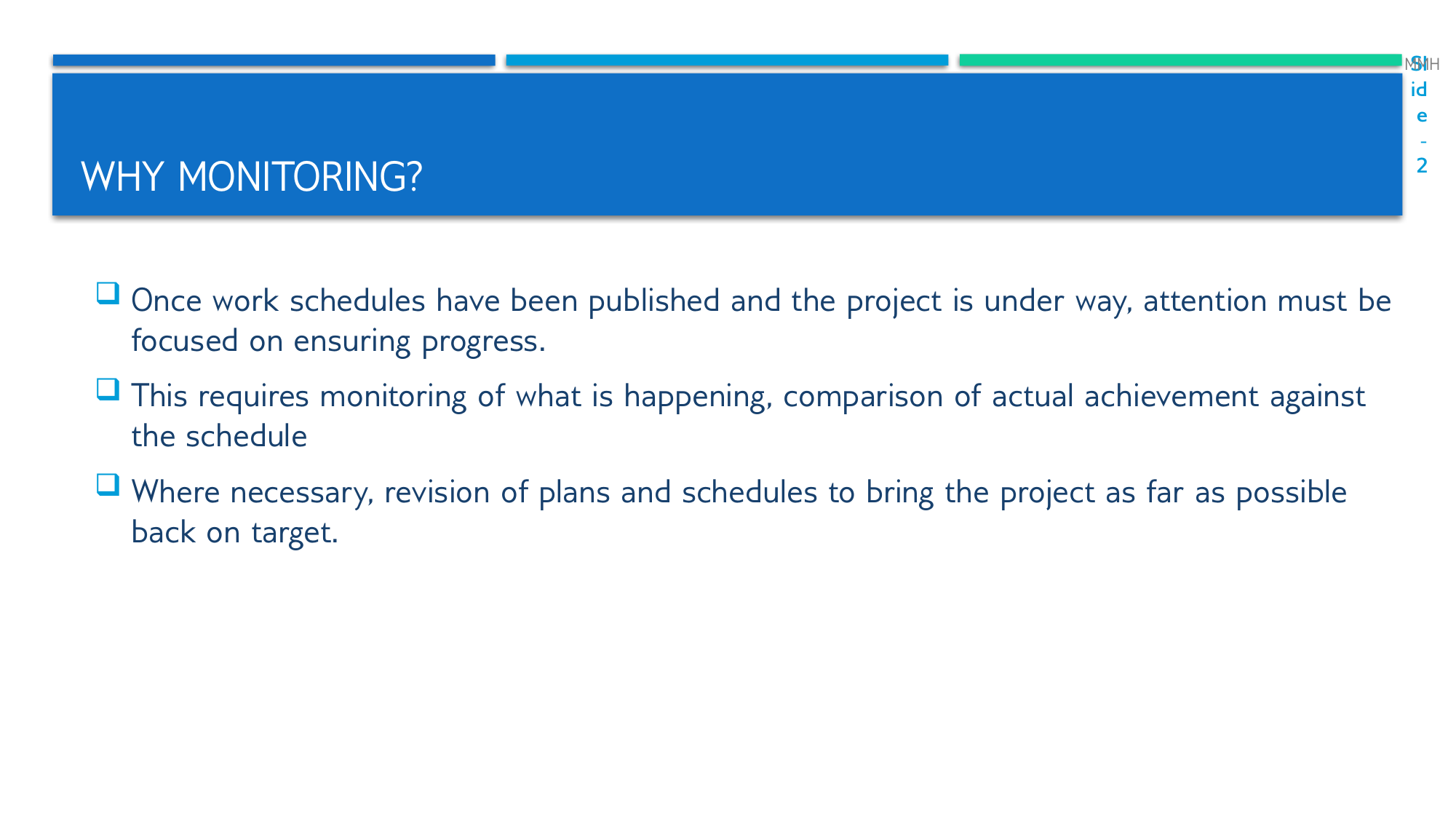

MMH
Slide-2
# Why monitoring?
Once work schedules have been published and the project is under way, attention must be focused on ensuring progress.
This requires monitoring of what is happening, comparison of actual achievement against the schedule
Where necessary, revision of plans and schedules to bring the project as far as possible back on target.